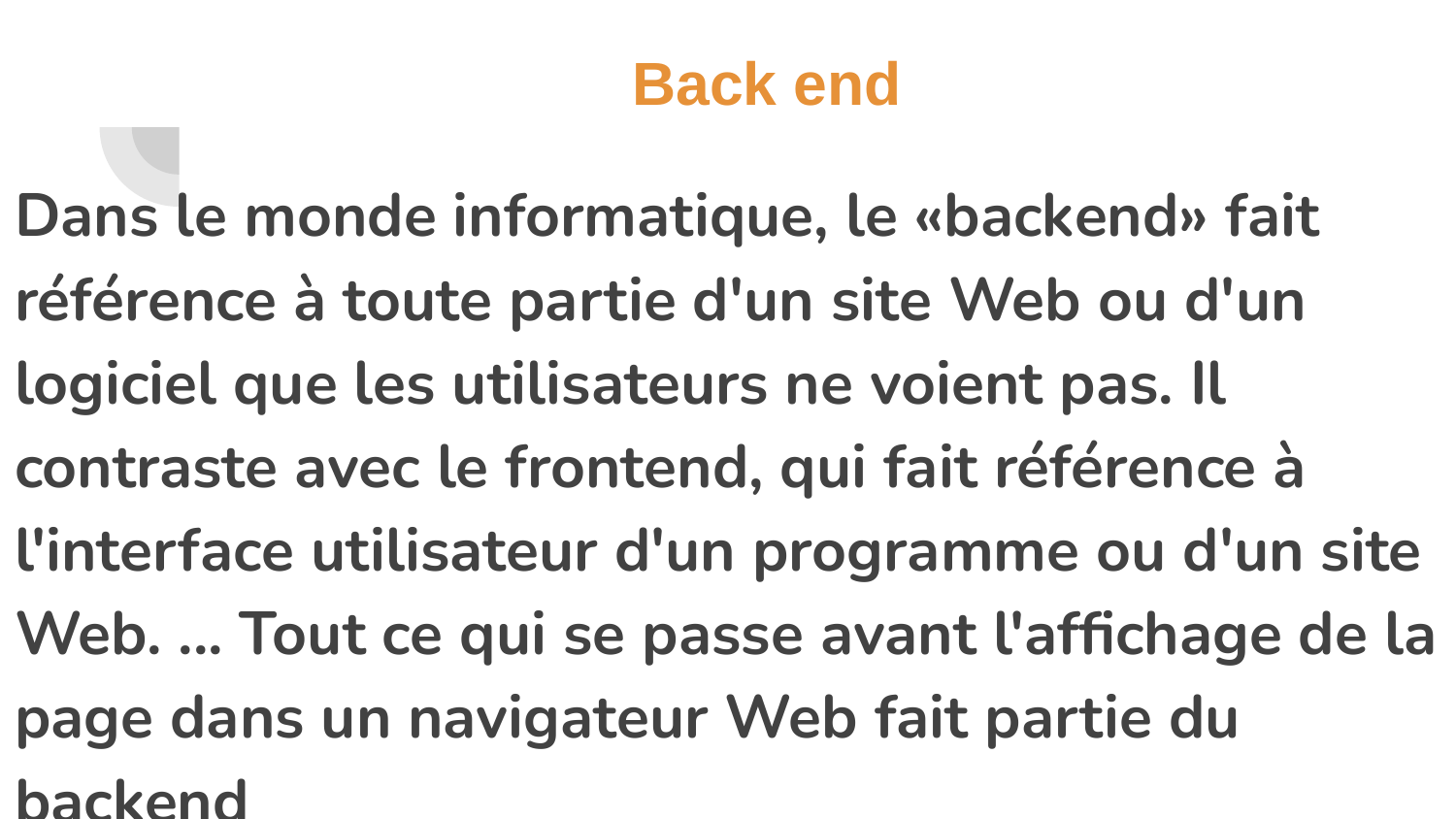

# Back end
Dans le monde informatique, le «backend» fait référence à toute partie d'un site Web ou d'un logiciel que les utilisateurs ne voient pas. Il contraste avec le frontend, qui fait référence à l'interface utilisateur d'un programme ou d'un site Web. ... Tout ce qui se passe avant l'affichage de la page dans un navigateur Web fait partie du backend